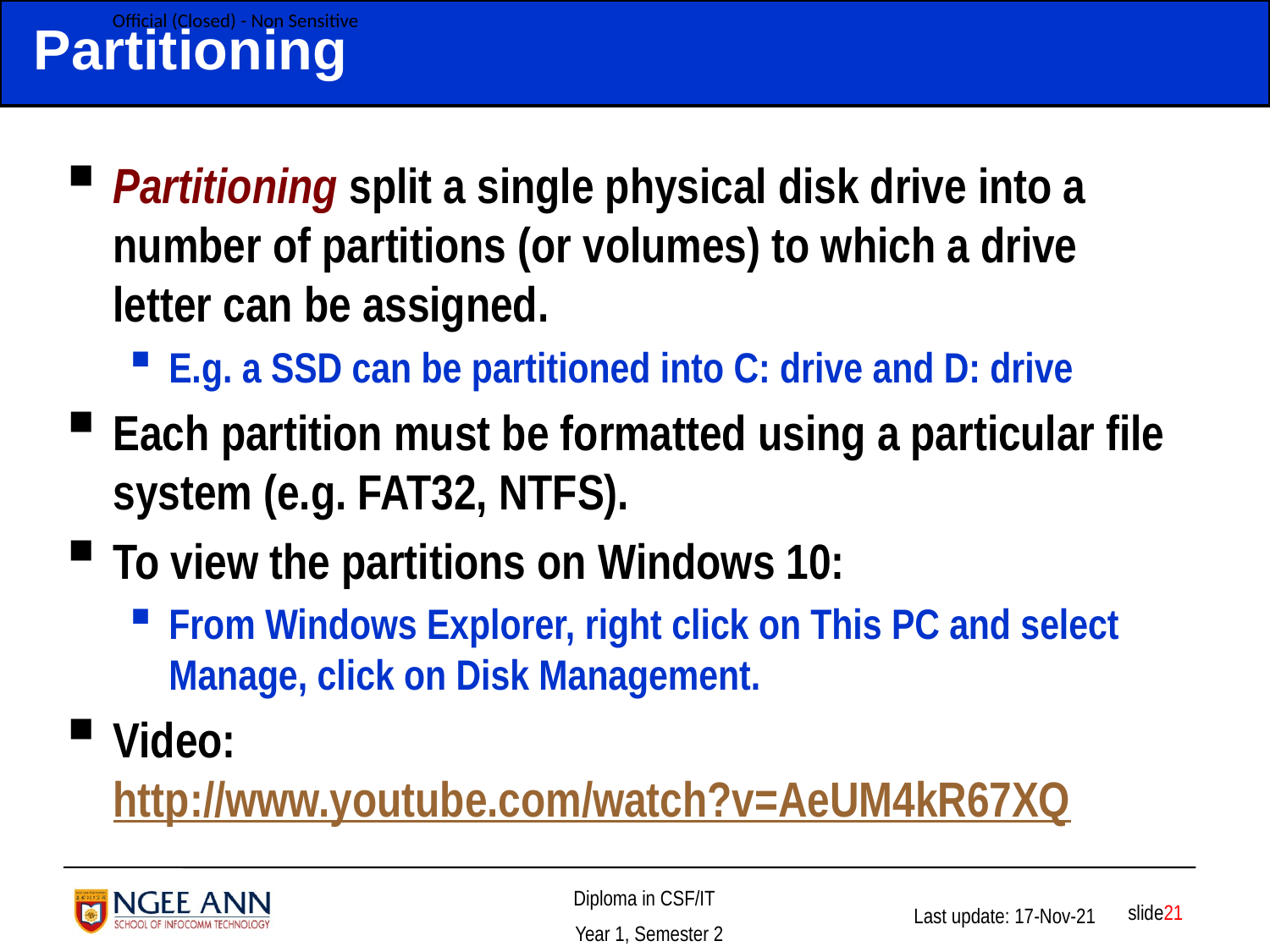

# Partitioning
Partitioning split a single physical disk drive into a number of partitions (or volumes) to which a drive letter can be assigned.
E.g. a SSD can be partitioned into C: drive and D: drive
Each partition must be formatted using a particular file system (e.g. FAT32, NTFS).
To view the partitions on Windows 10:
From Windows Explorer, right click on This PC and select Manage, click on Disk Management.
Video: http://www.youtube.com/watch?v=AeUM4kR67XQ

    slide21